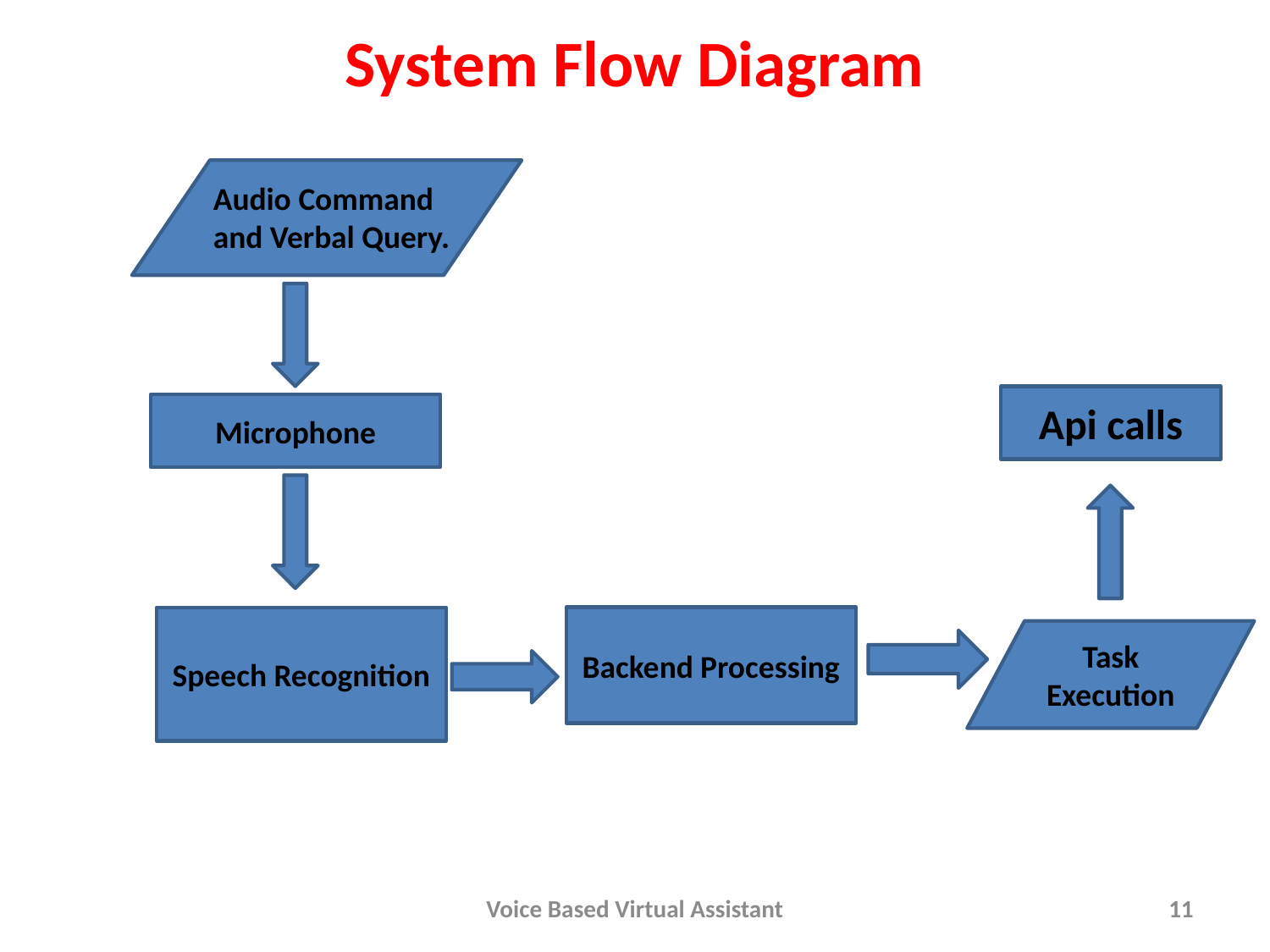

# System Flow Diagram

Audio Command and Verbal Query.

Api calls
Microphone

Backend Processing
Speech Recognition
Task Execution

Voice Based Virtual Assistant
11